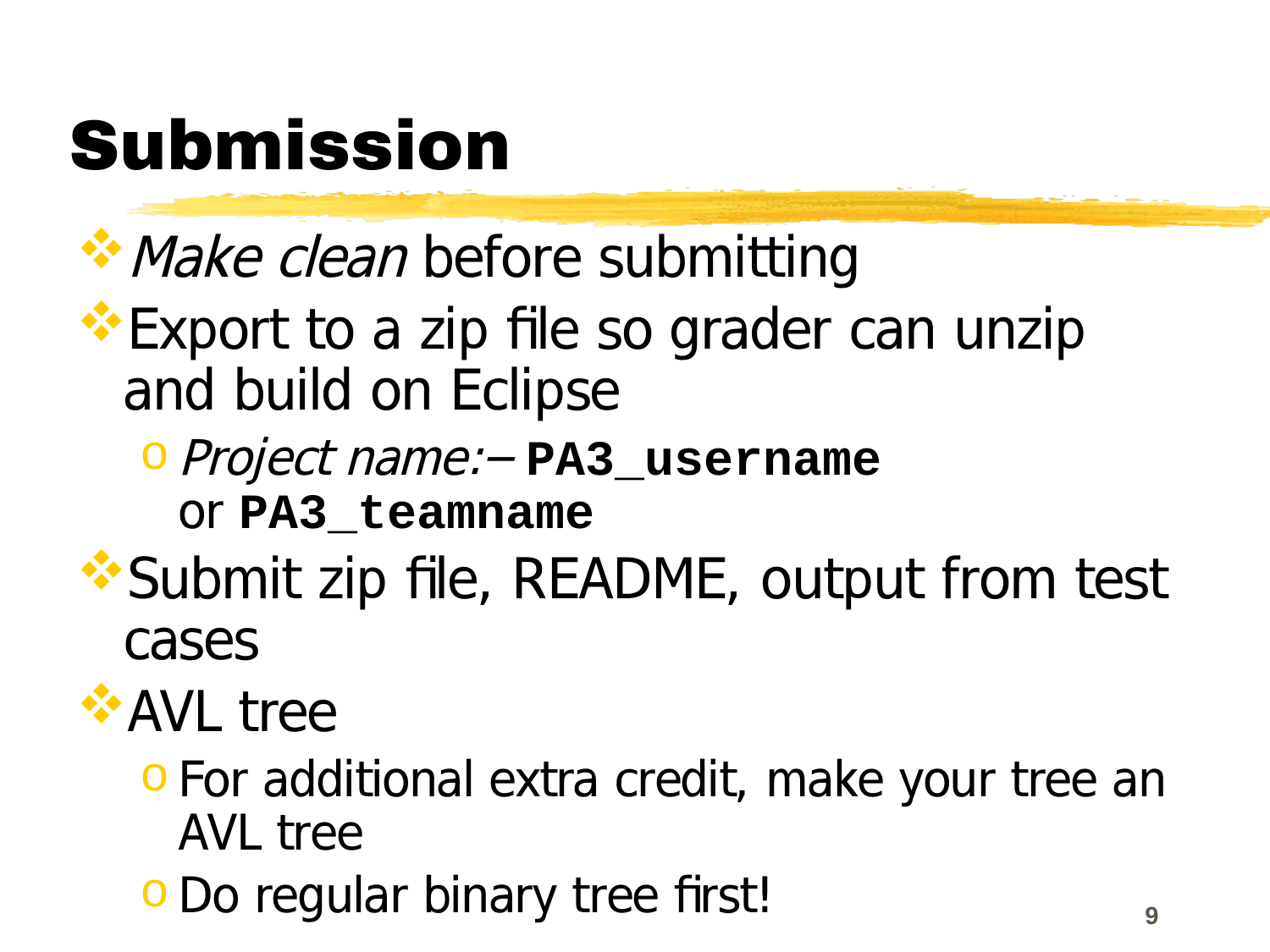

# Submission
Make clean before submitting
Export to a zip file so grader can unzip and build on Eclipse
Project name:– PA3_username
or PA3_teamname
Submit zip file, README, output from test cases
AVL tree
For additional extra credit, make your tree an AVL tree
Do regular binary tree first!
9